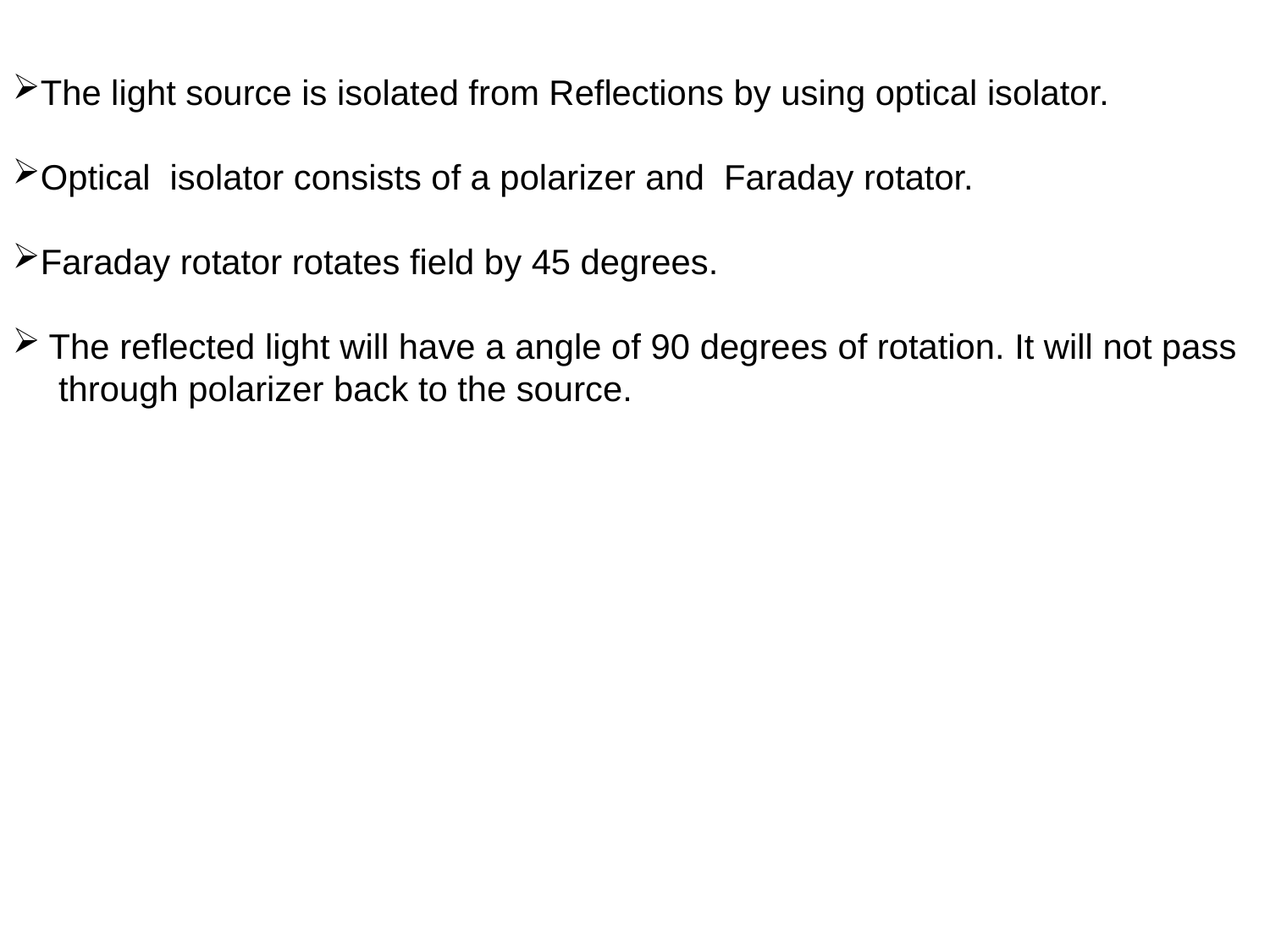

The light source is isolated from Reflections by using optical isolator.

Optical  isolator consists of a polarizer and  Faraday rotator.

Faraday rotator rotates field by 45 degrees.

The reflected light will have a angle of 90 degrees of rotation. It will not pass    through polarizer back to the source.